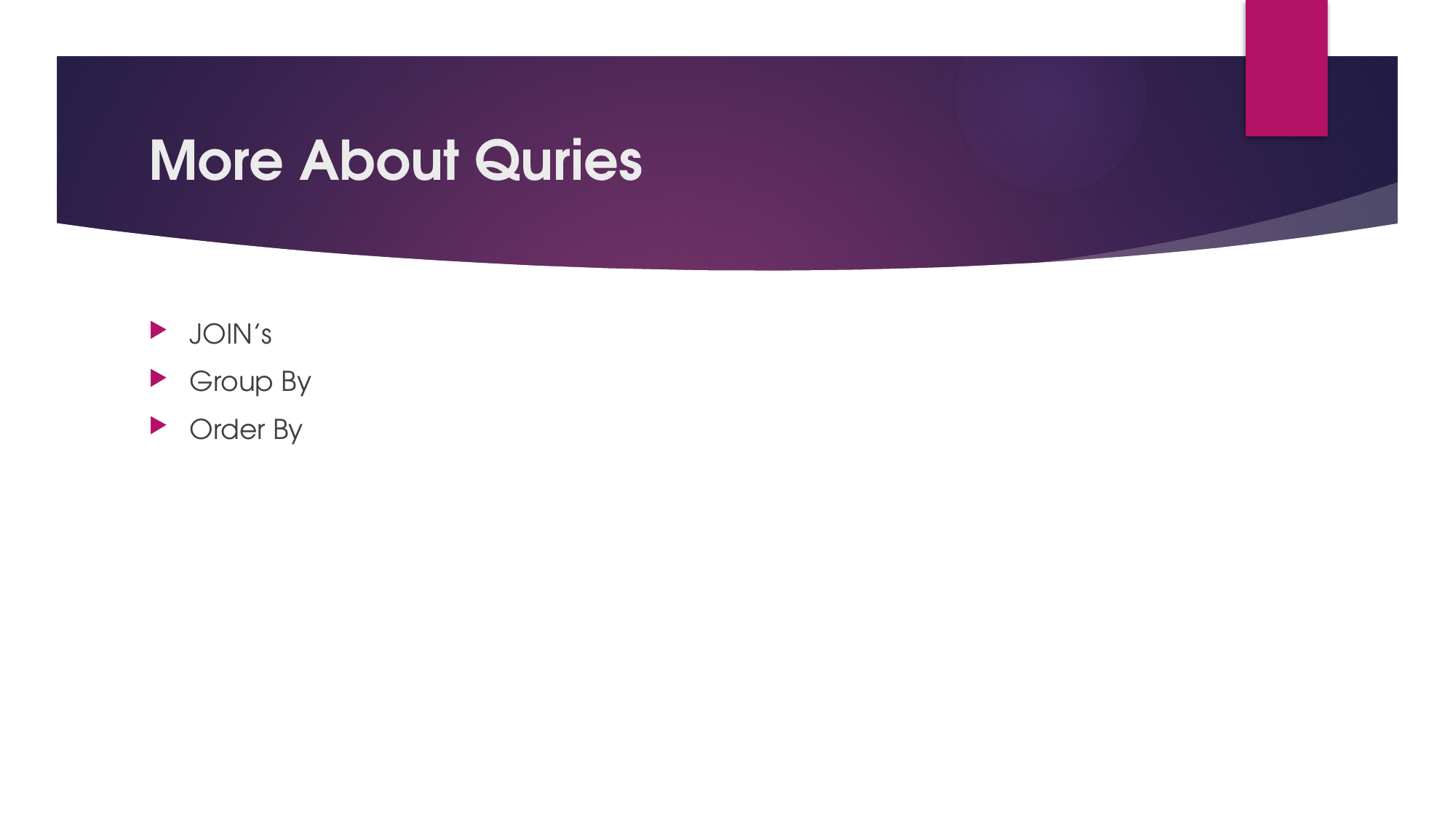

# More About Quries
JOIN’s
Group By
Order By